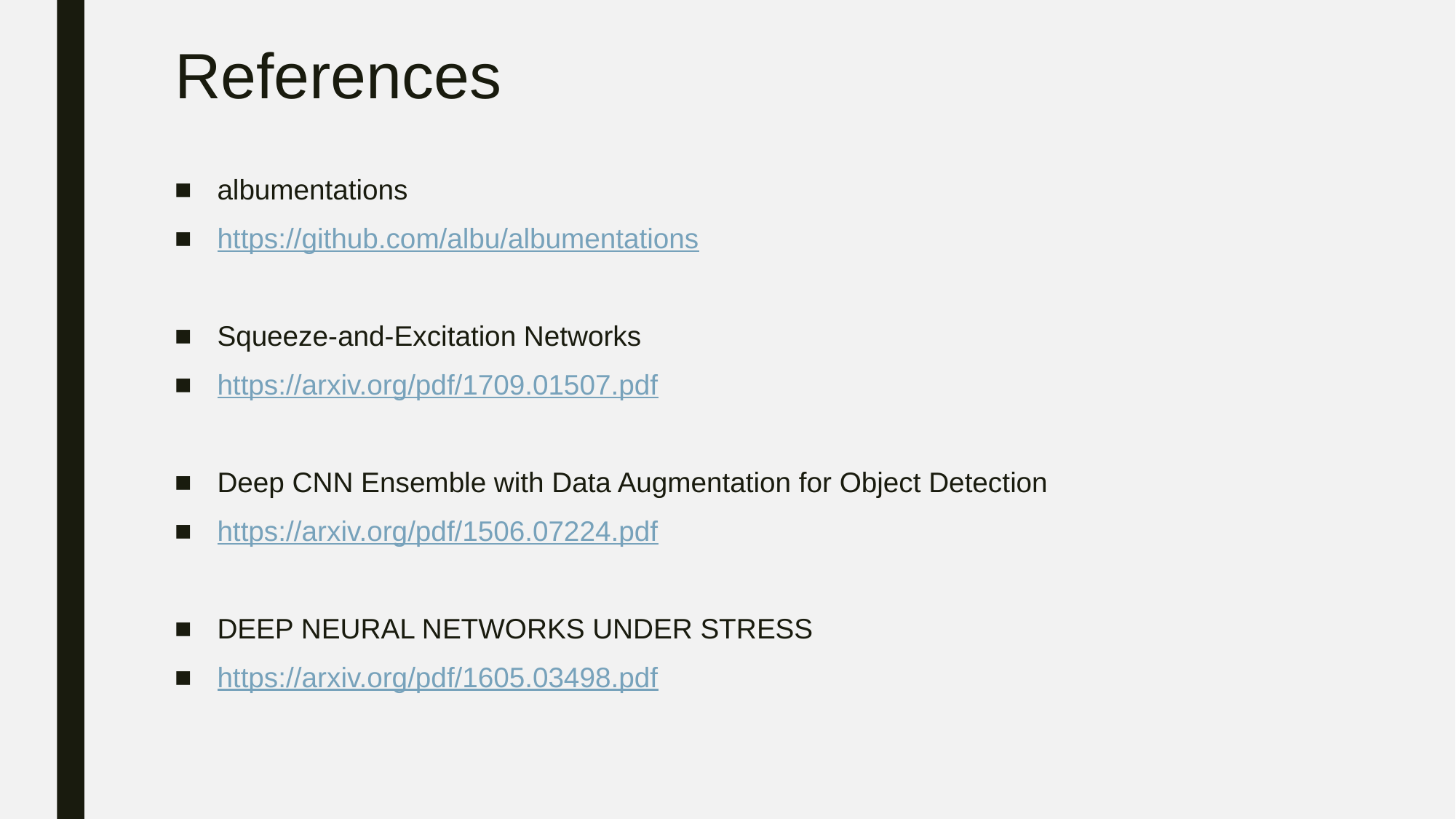

# References

albumentations
https://github.com/albu/albumentations

Squeeze-and-Excitation Networks
https://arxiv.org/pdf/1709.01507.pdf

Deep CNN Ensemble with Data Augmentation for Object Detection
https://arxiv.org/pdf/1506.07224.pdf

DEEP NEURAL NETWORKS UNDER STRESS
https://arxiv.org/pdf/1605.03498.pdf